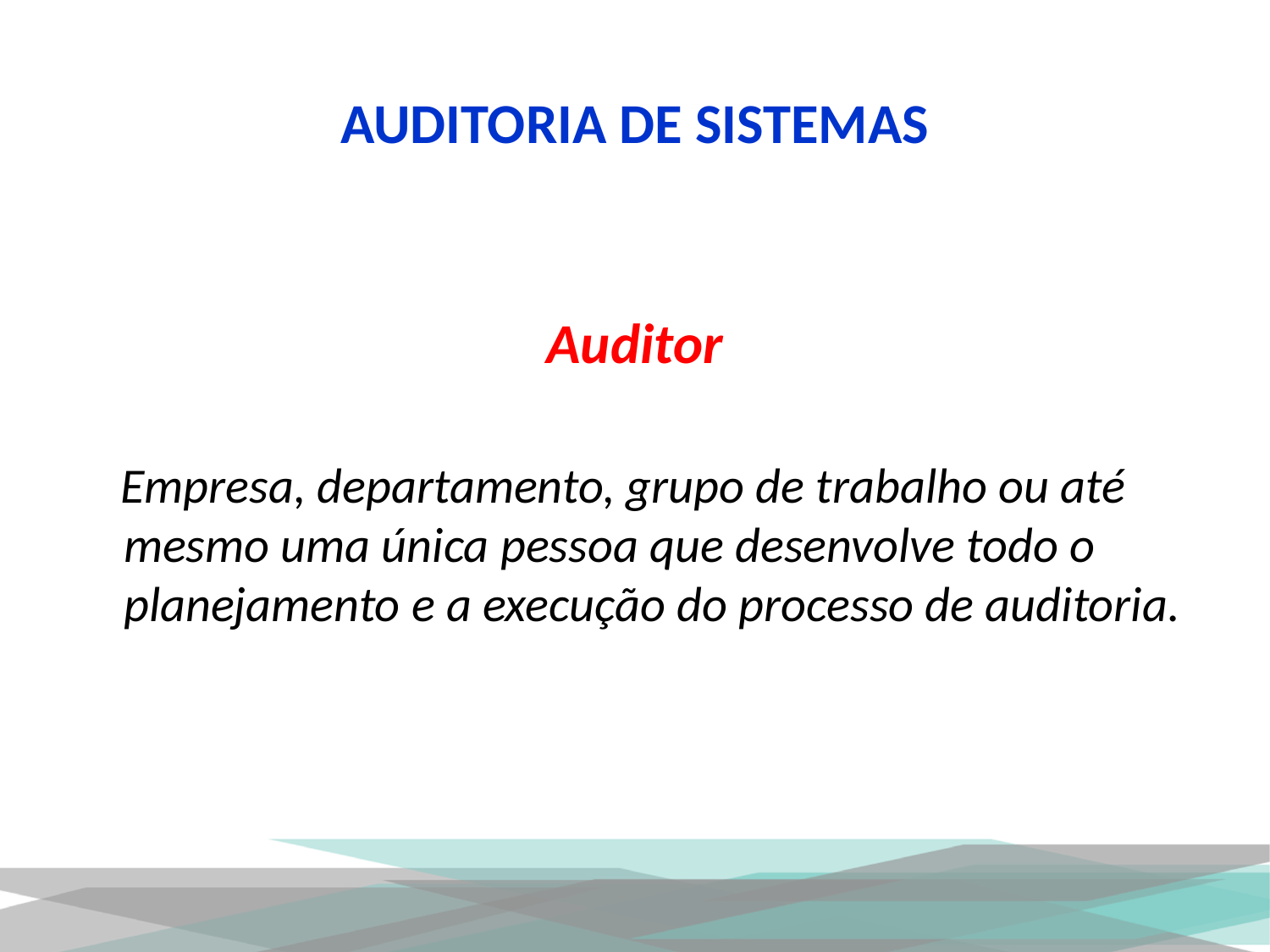

# AUDITORIA DE SISTEMAS

Auditor

    Empresa, departamento, grupo de trabalho ou até mesmo uma única pessoa que desenvolve todo o planejamento e a execução do processo de auditoria.